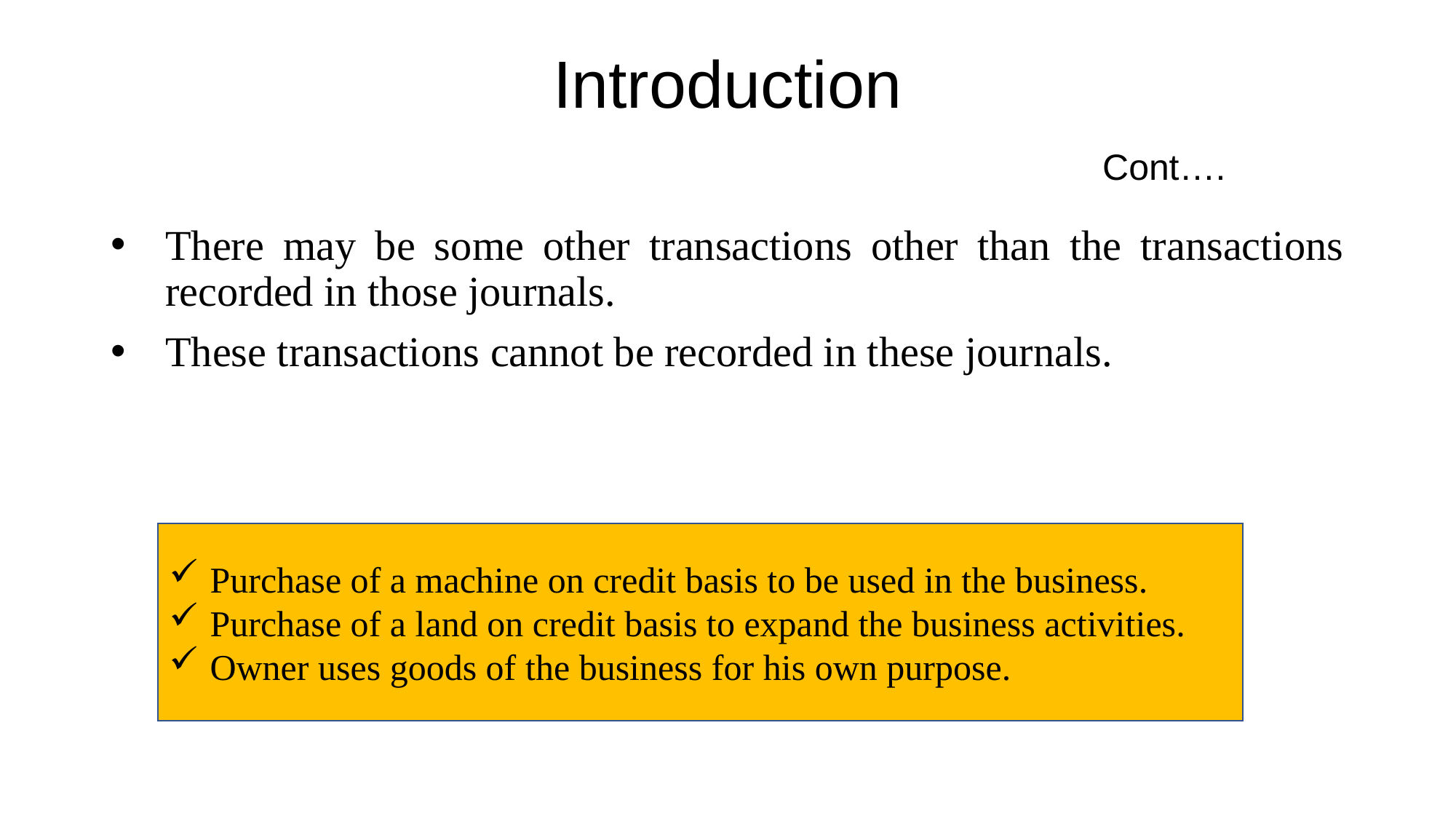

# Introduction Cont….
There may be some other transactions other than the transactions recorded in those journals.
These transactions cannot be recorded in these journals.
Purchase of a machine on credit basis to be used in the business.
Purchase of a land on credit basis to expand the business activities.
Owner uses goods of the business for his own purpose.